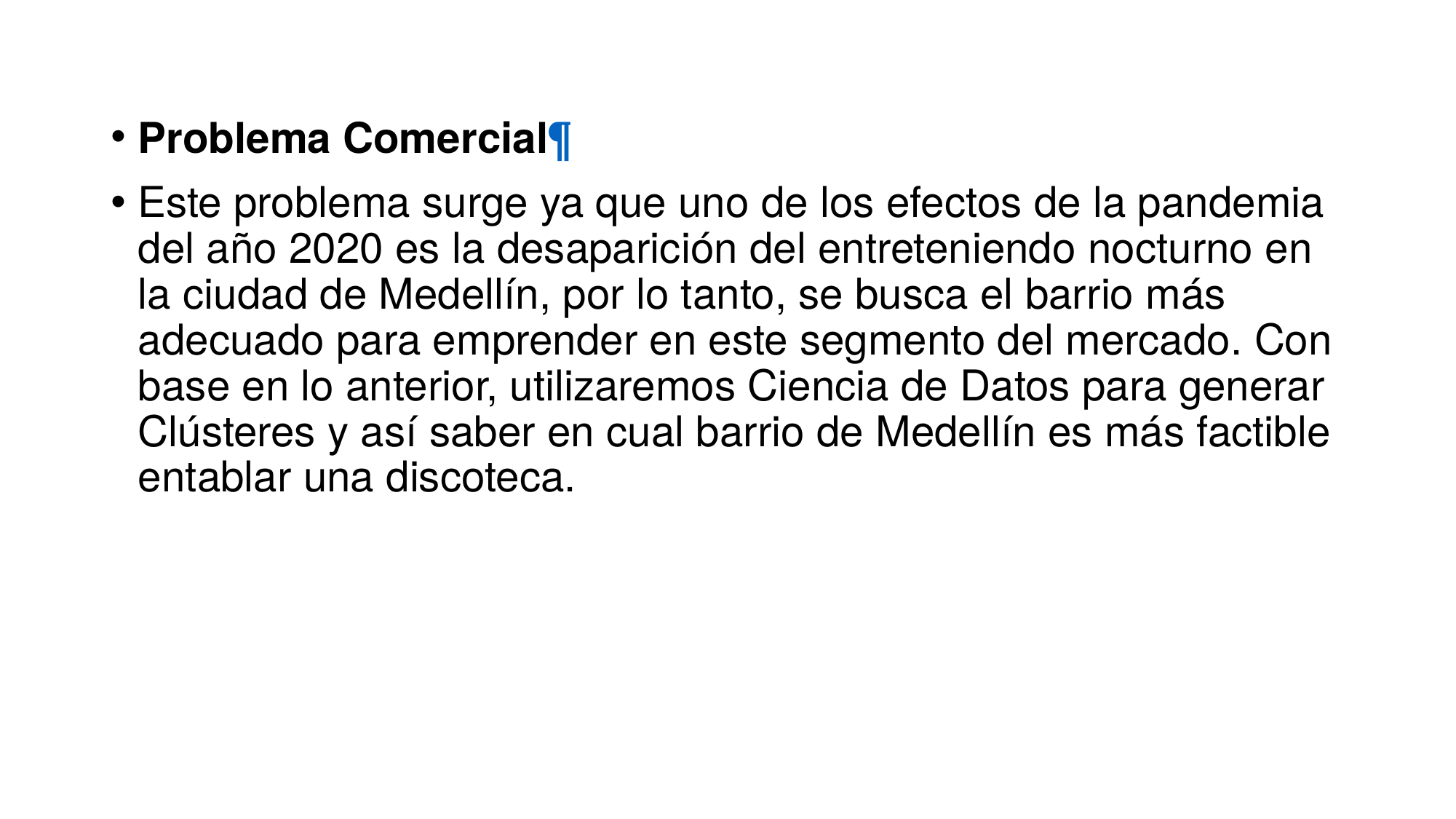

Problema Comercial¶
Este problema surge ya que uno de los efectos de la pandemia del año 2020 es la desaparición del entreteniendo nocturno en la ciudad de Medellín, por lo tanto, se busca el barrio más adecuado para emprender en este segmento del mercado. Con base en lo anterior, utilizaremos Ciencia de Datos para generar Clústeres y así saber en cual barrio de Medellín es más factible entablar una discoteca.